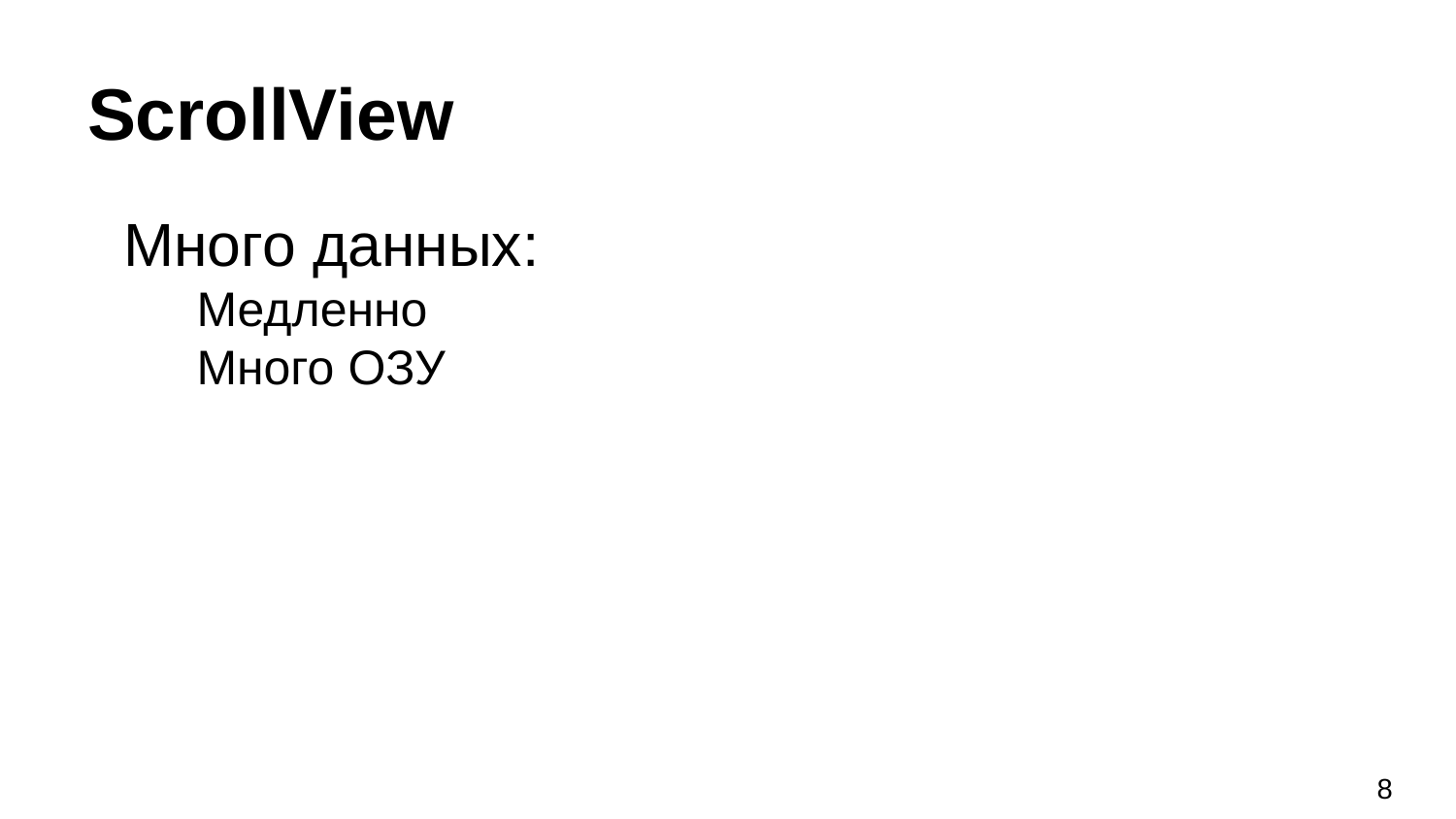

# ScrollView
Много данных:
Медленно
Много ОЗУ
8